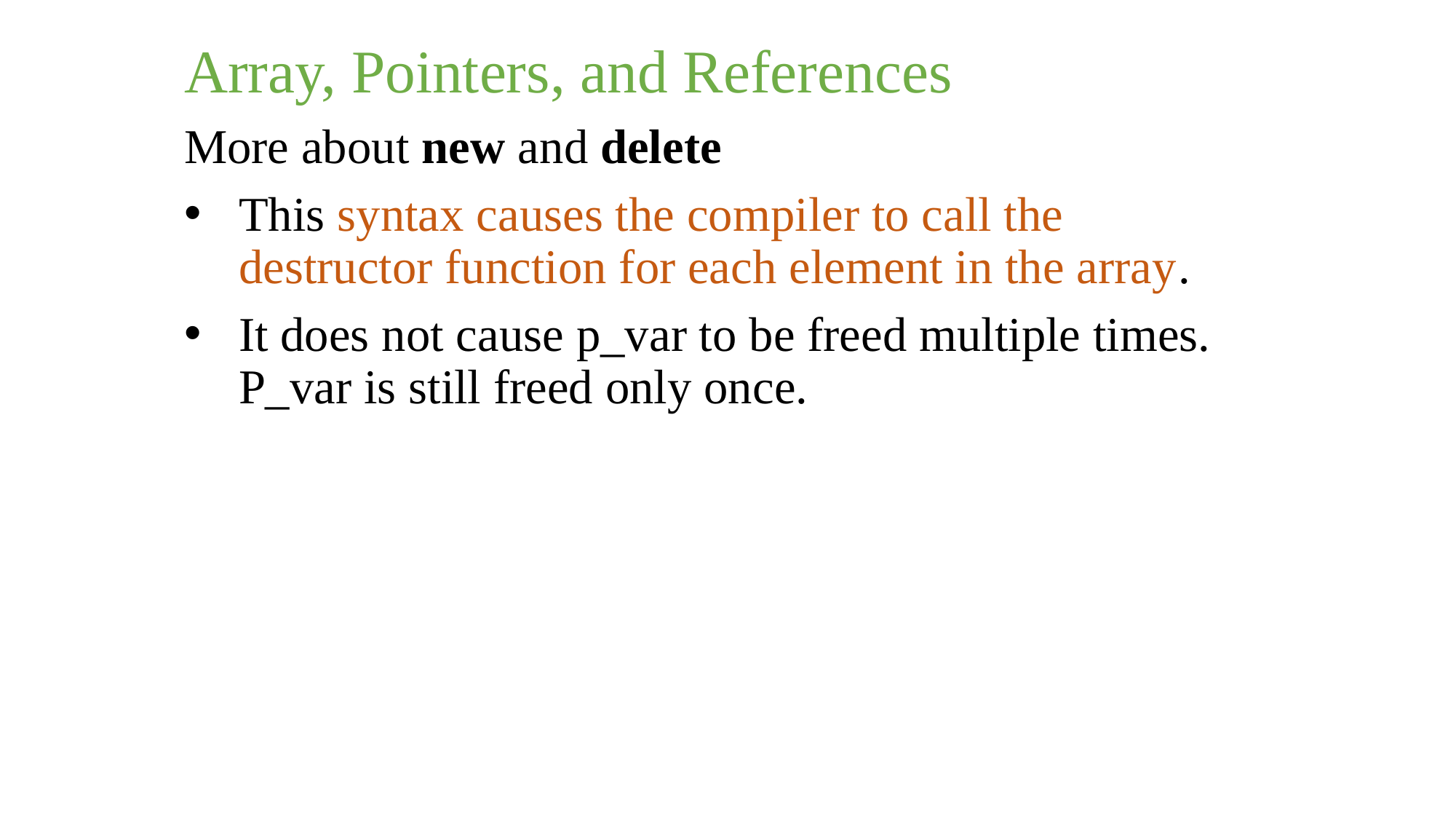

Array, Pointers, and References
More about new and delete
This syntax causes the compiler to call the destructor function for each element in the array.
It does not cause p_var to be freed multiple times. P_var is still freed only once.